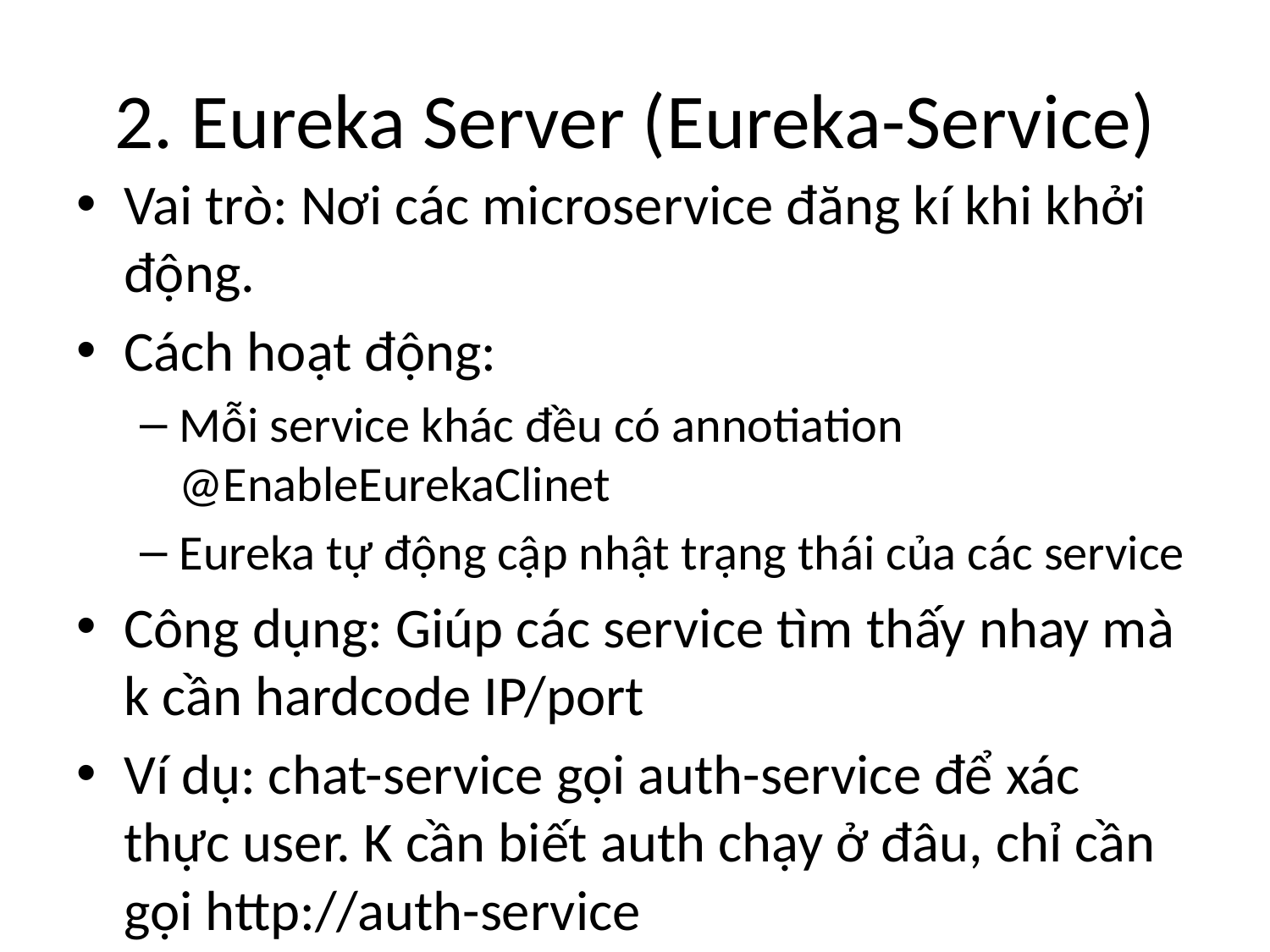

# 2. Eureka Server (Eureka-Service)
Vai trò: Nơi các microservice đăng kí khi khởi động.
Cách hoạt động:
Mỗi service khác đều có annotiation @EnableEurekaClinet
Eureka tự động cập nhật trạng thái của các service
Công dụng: Giúp các service tìm thấy nhay mà k cần hardcode IP/port
Ví dụ: chat-service gọi auth-service để xác thực user. K cần biết auth chạy ở đâu, chỉ cần gọi http://auth-service